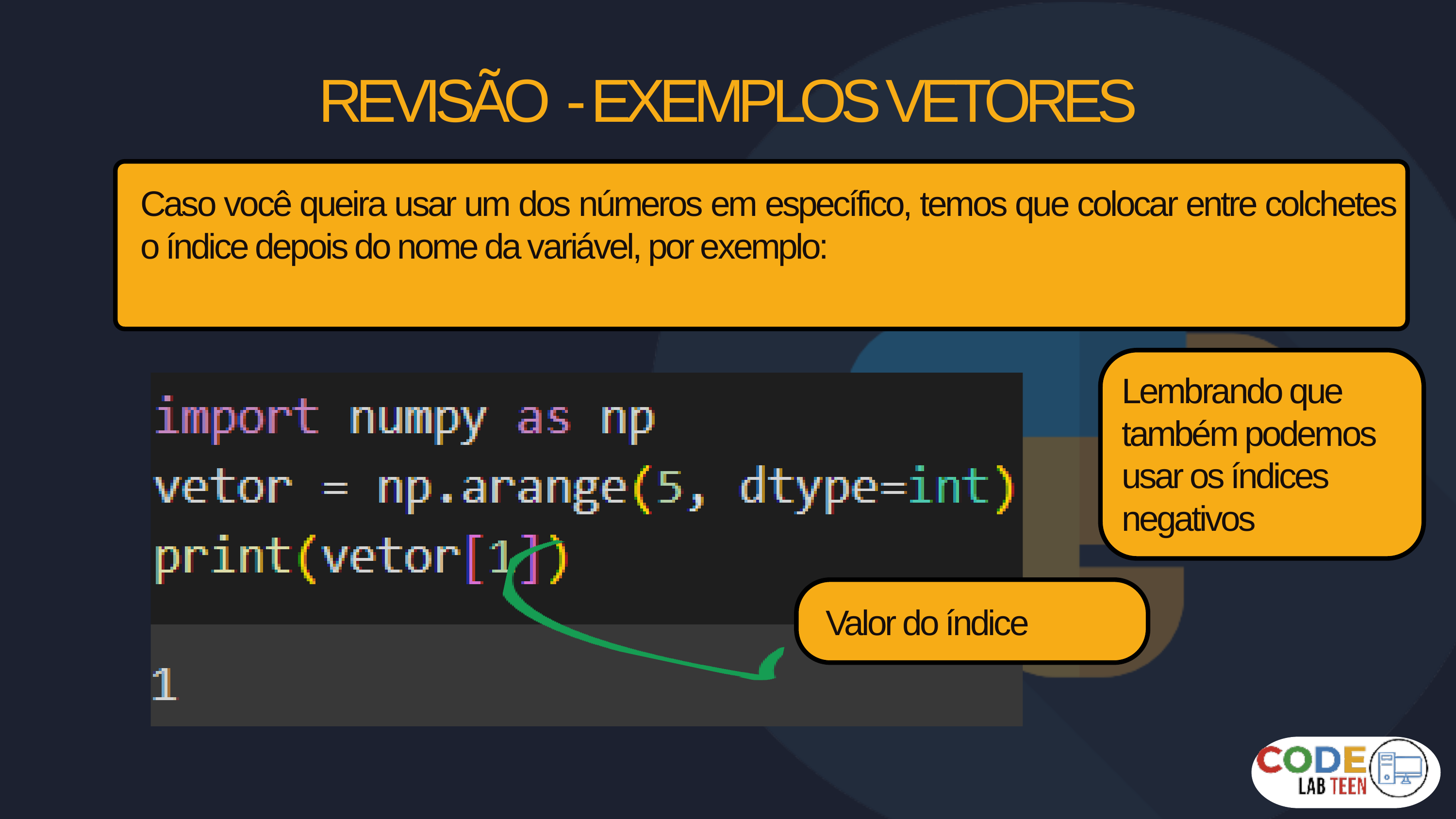

REVISÃO  - EXEMPLOS VETORES

Caso você queira usar um dos números em específico, temos que colocar entre colchetes o índice depois do nome da variável, por exemplo:

Lembrando que também podemos usar os índices negativos

Valor do índice